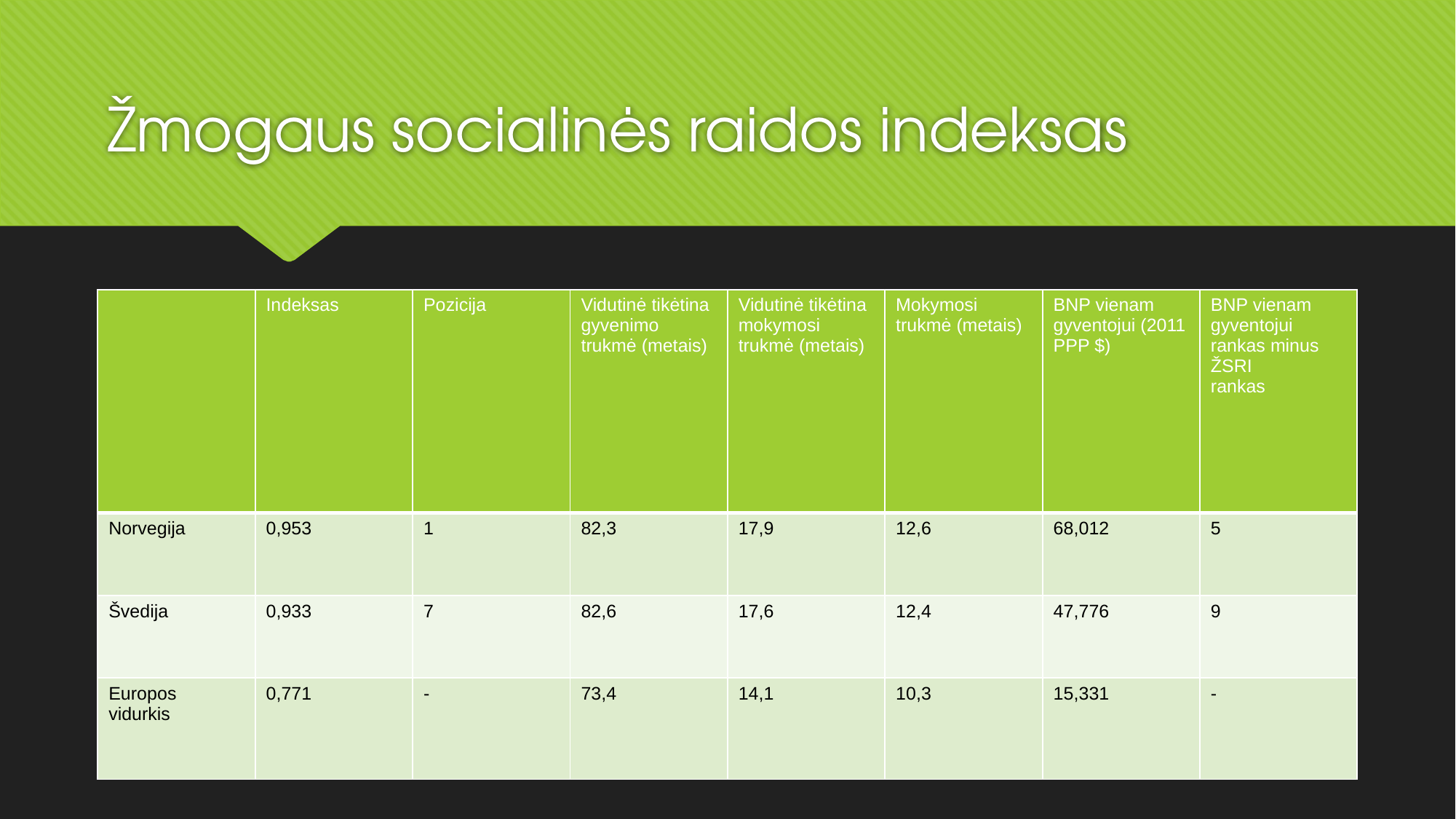

# Žmogaus socialinės raidos indeksas
|  | Indeksas | Pozicija | Vidutinė tikėtina gyvenimo trukmė (metais) | Vidutinė tikėtina mokymosi trukmė (metais) | Mokymosi trukmė (metais) | BNP vienam gyventojui (2011 PPP $) | BNP vienam gyventojui rankas minus ŽSRI  rankas |
| --- | --- | --- | --- | --- | --- | --- | --- |
| Norvegija | 0,953 | 1 | 82,3 | 17,9 | 12,6 | 68,012 | 5 |
| Švedija | 0,933 | 7 | 82,6 | 17,6 | 12,4 | 47,776 | 9 |
| Europos vidurkis | 0,771 | - | 73,4 | 14,1 | 10,3 | 15,331 | - |